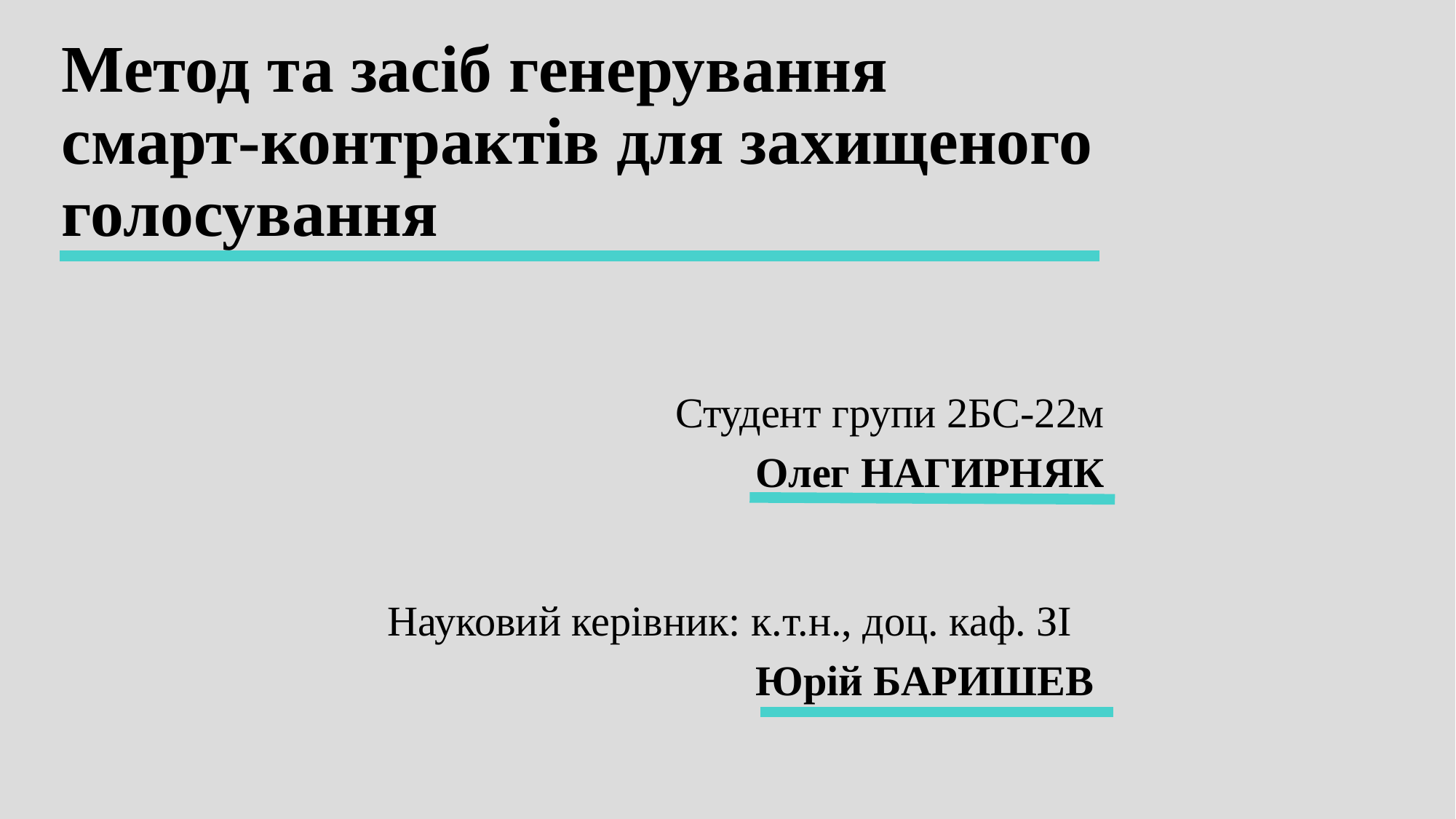

# Метод та засіб генерування смарт-контрактів для захищеного голосування
Студент групи 2БС-22м
Олег НАГИРНЯК
Науковий керівник: к.т.н., доц. каф. ЗІ
Юрій БАРИШЕВ